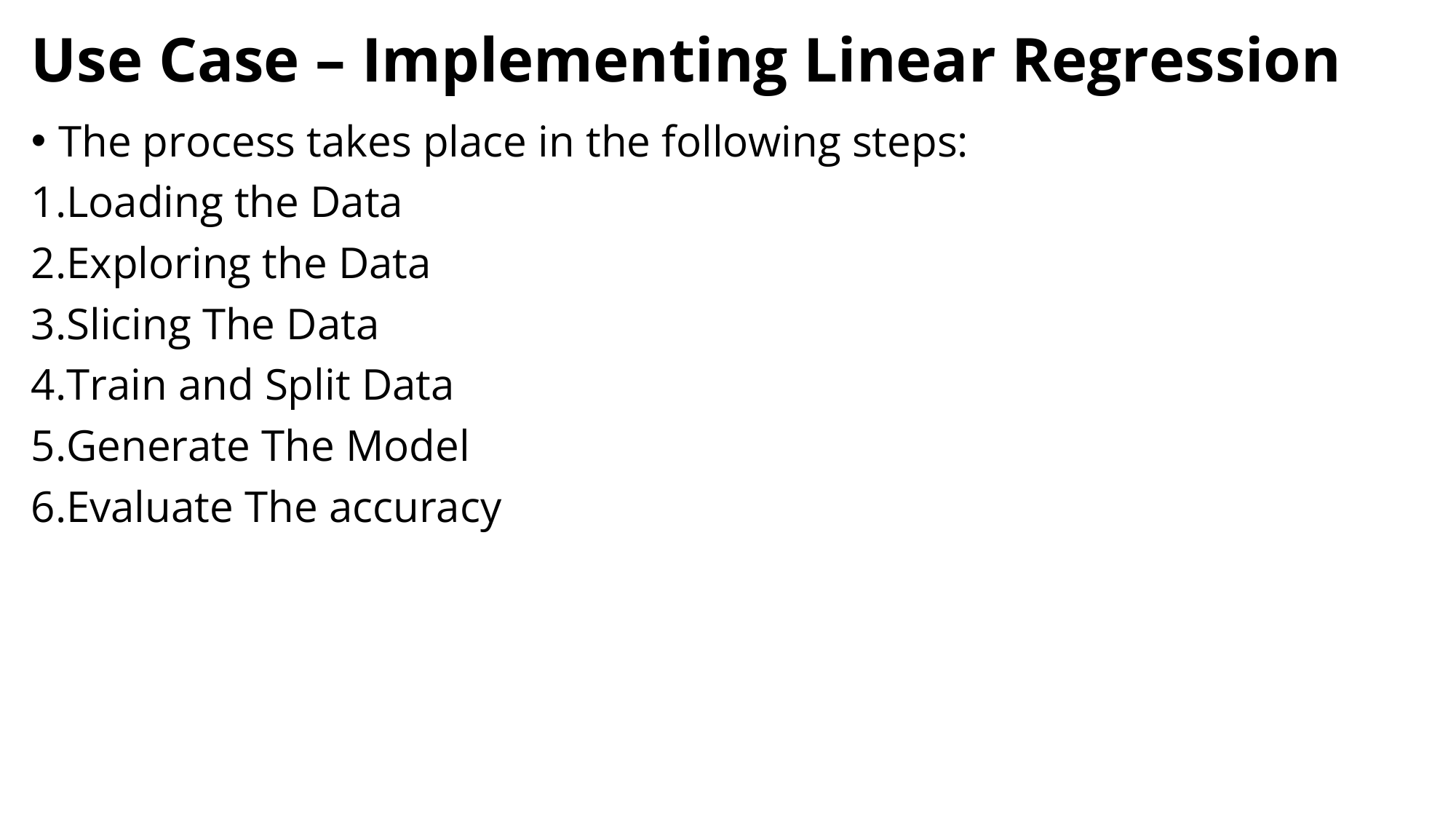

# Use Case – Implementing Linear Regression
The process takes place in the following steps:
Loading the Data
Exploring the Data
Slicing The Data
Train and Split Data
Generate The Model
Evaluate The accuracy